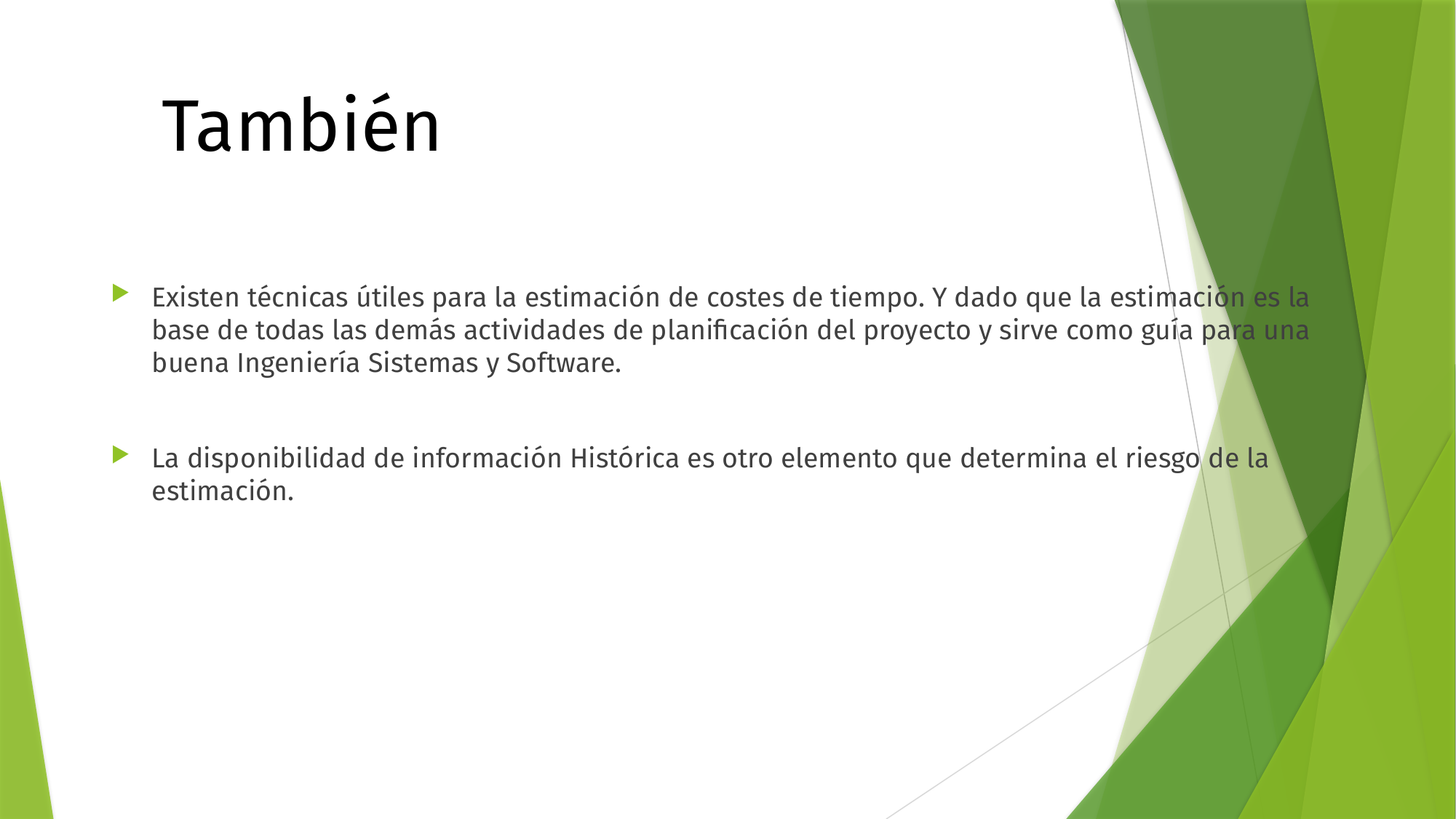

También
Existen técnicas útiles para la estimación de costes de tiempo. Y dado que la estimación es la base de todas las demás actividades de planificación del proyecto y sirve como guía para una buena Ingeniería Sistemas y Software.

La disponibilidad de información Histórica es otro elemento que determina el riesgo de la estimación.